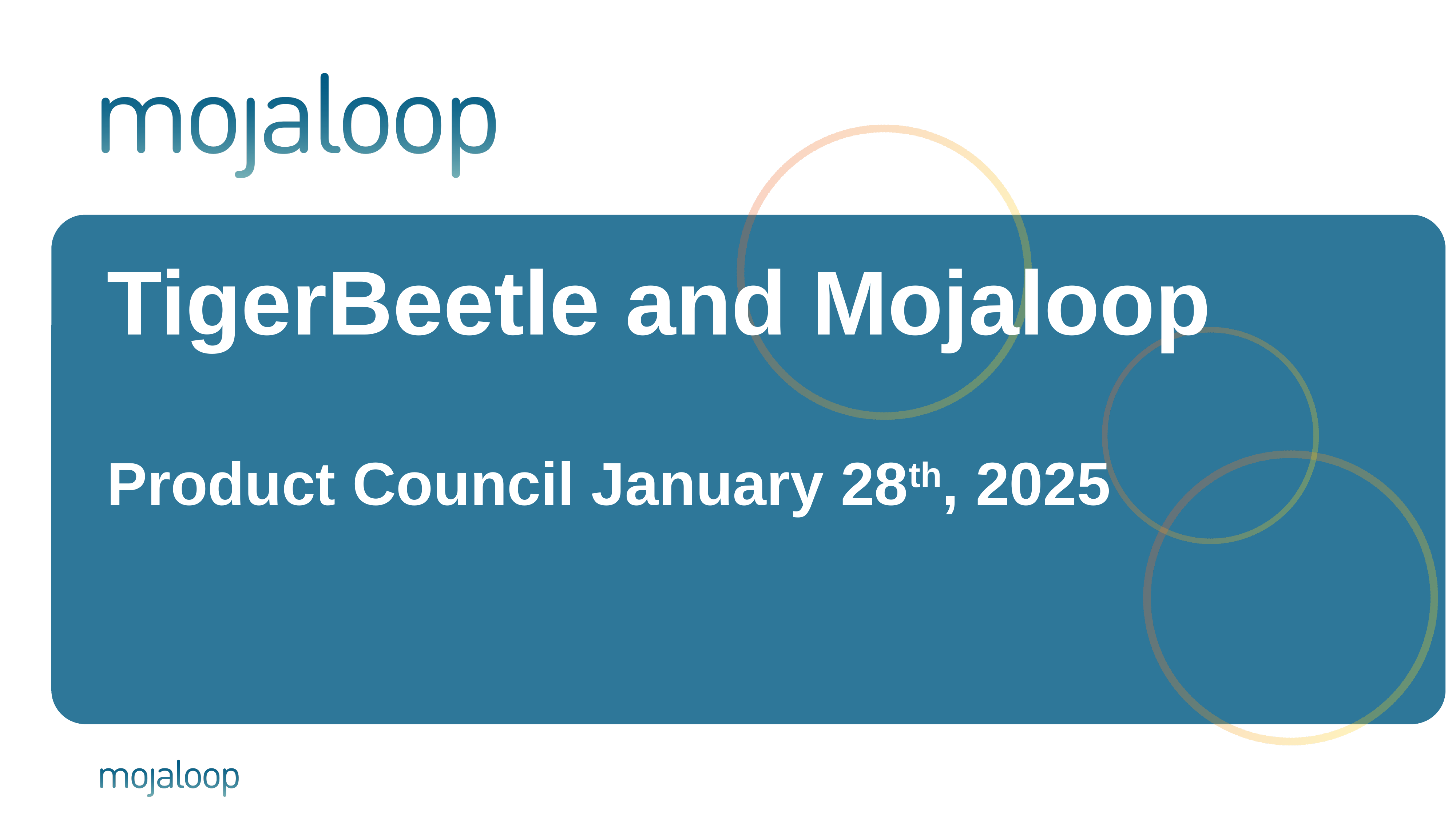

# TigerBeetle and Mojaloop Product Council January 28th, 2025
1